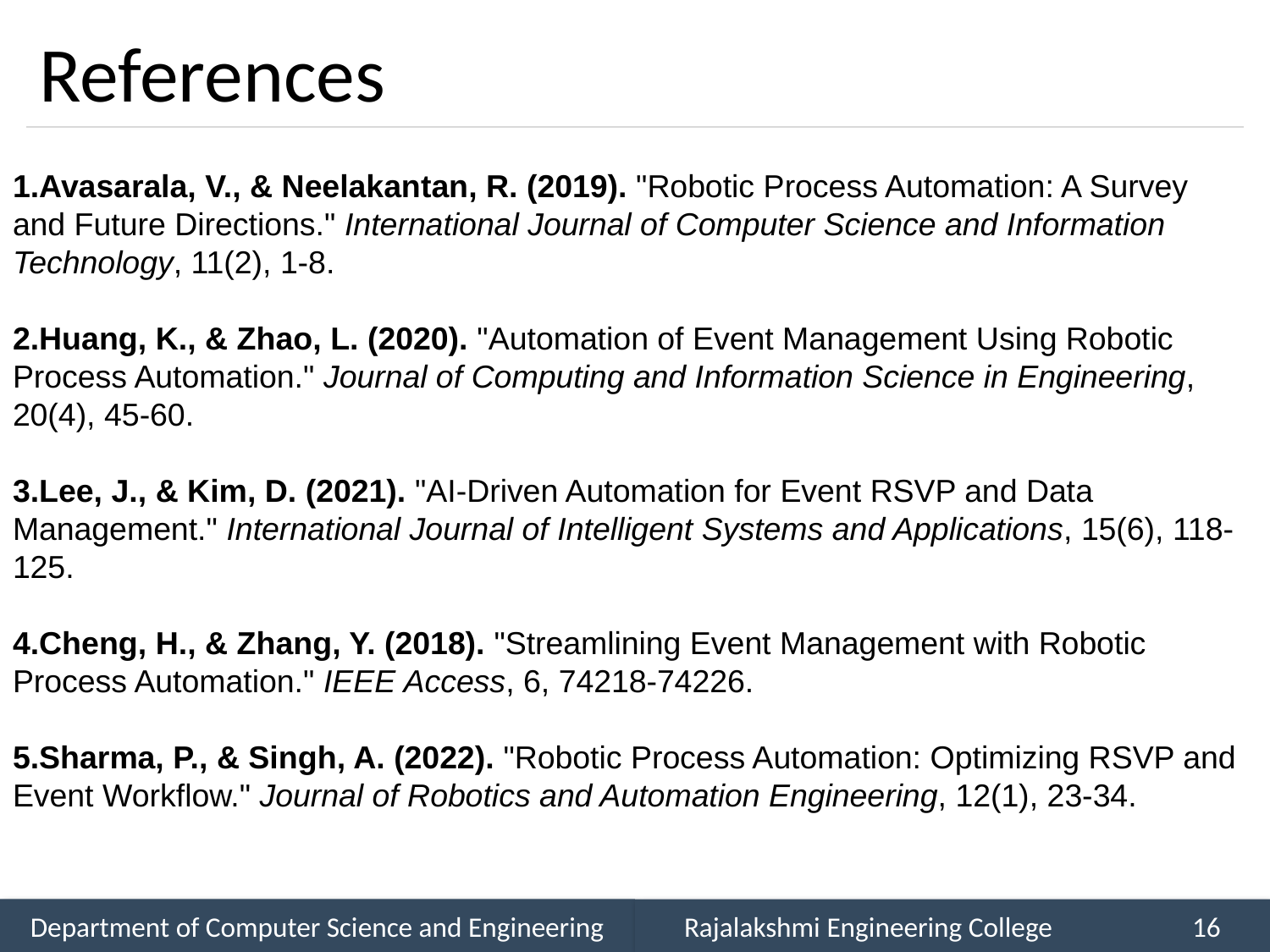

# References
Avasarala, V., & Neelakantan, R. (2019). "Robotic Process Automation: A Survey and Future Directions." International Journal of Computer Science and Information Technology, 11(2), 1-8.

Huang, K., & Zhao, L. (2020). "Automation of Event Management Using Robotic Process Automation." Journal of Computing and Information Science in Engineering, 20(4), 45-60.

Lee, J., & Kim, D. (2021). "AI-Driven Automation for Event RSVP and Data Management." International Journal of Intelligent Systems and Applications, 15(6), 118-125.

Cheng, H., & Zhang, Y. (2018). "Streamlining Event Management with Robotic Process Automation." IEEE Access, 6, 74218-74226.

Sharma, P., & Singh, A. (2022). "Robotic Process Automation: Optimizing RSVP and Event Workflow." Journal of Robotics and Automation Engineering, 12(1), 23-34.